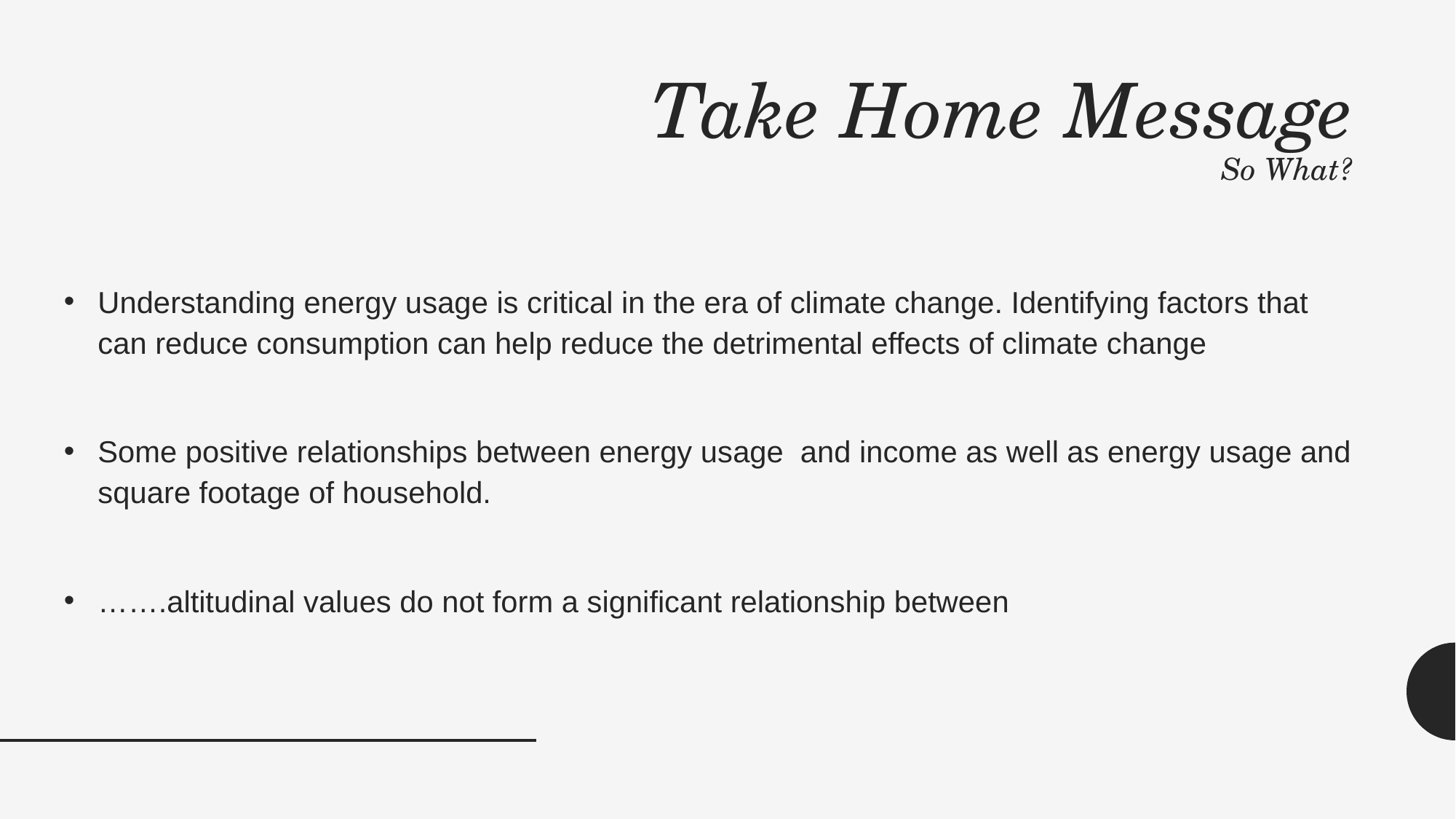

# Take Home Message So What?
Understanding energy usage is critical in the era of climate change. Identifying factors that can reduce consumption can help reduce the detrimental effects of climate change

Some positive relationships between energy usage  and income as well as energy usage and square footage of household.

…….altitudinal values do not form a significant relationship between